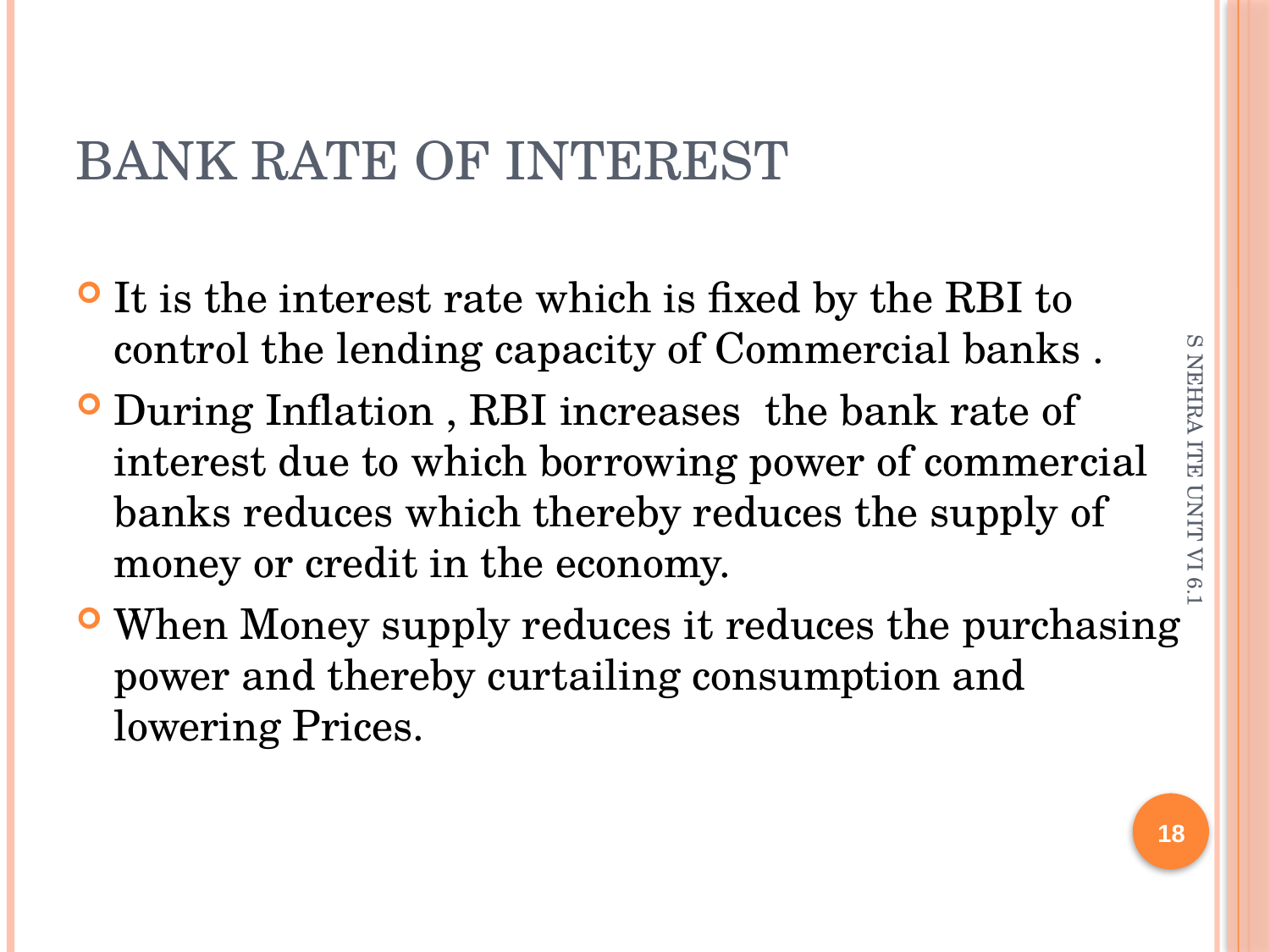

# Bank Rate of Interest
It is the interest rate which is fixed by the RBI to control the lending capacity of Commercial banks .
During Inflation , RBI increases  the bank rate of interest due to which borrowing power of commercial banks reduces which thereby reduces the supply of money or credit in the economy.
When Money supply reduces it reduces the purchasing power and thereby curtailing consumption and lowering Prices.
S NEHRA ITE UNIT VI 6.1
18